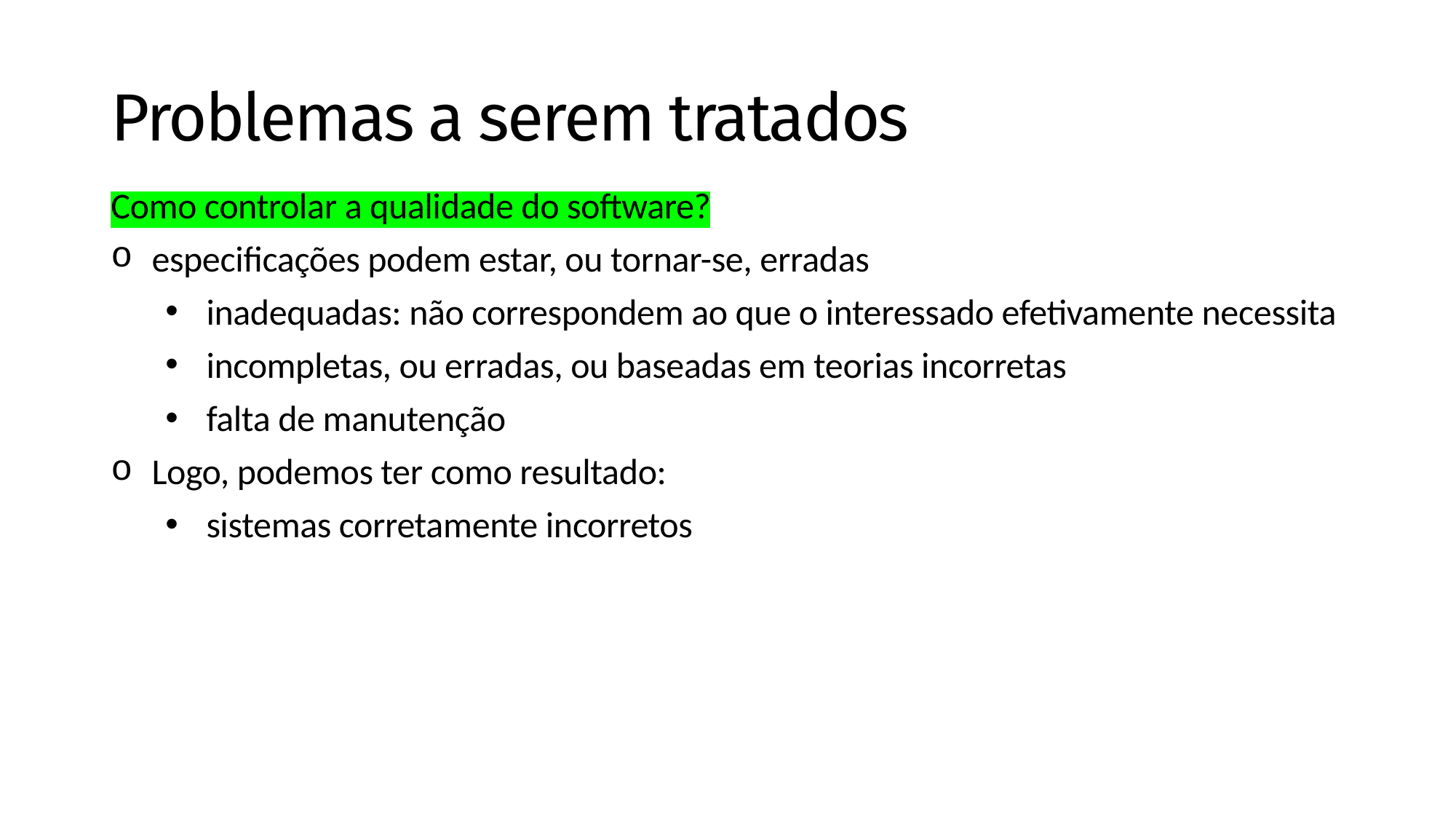

# Problemas a serem tratados
Como controlar a qualidade do software?
especificações podem estar, ou tornar-se, erradas
inadequadas: não correspondem ao que o interessado efetivamente necessita
incompletas, ou erradas, ou baseadas em teorias incorretas
falta de manutenção
Logo, podemos ter como resultado:
sistemas corretamente incorretos